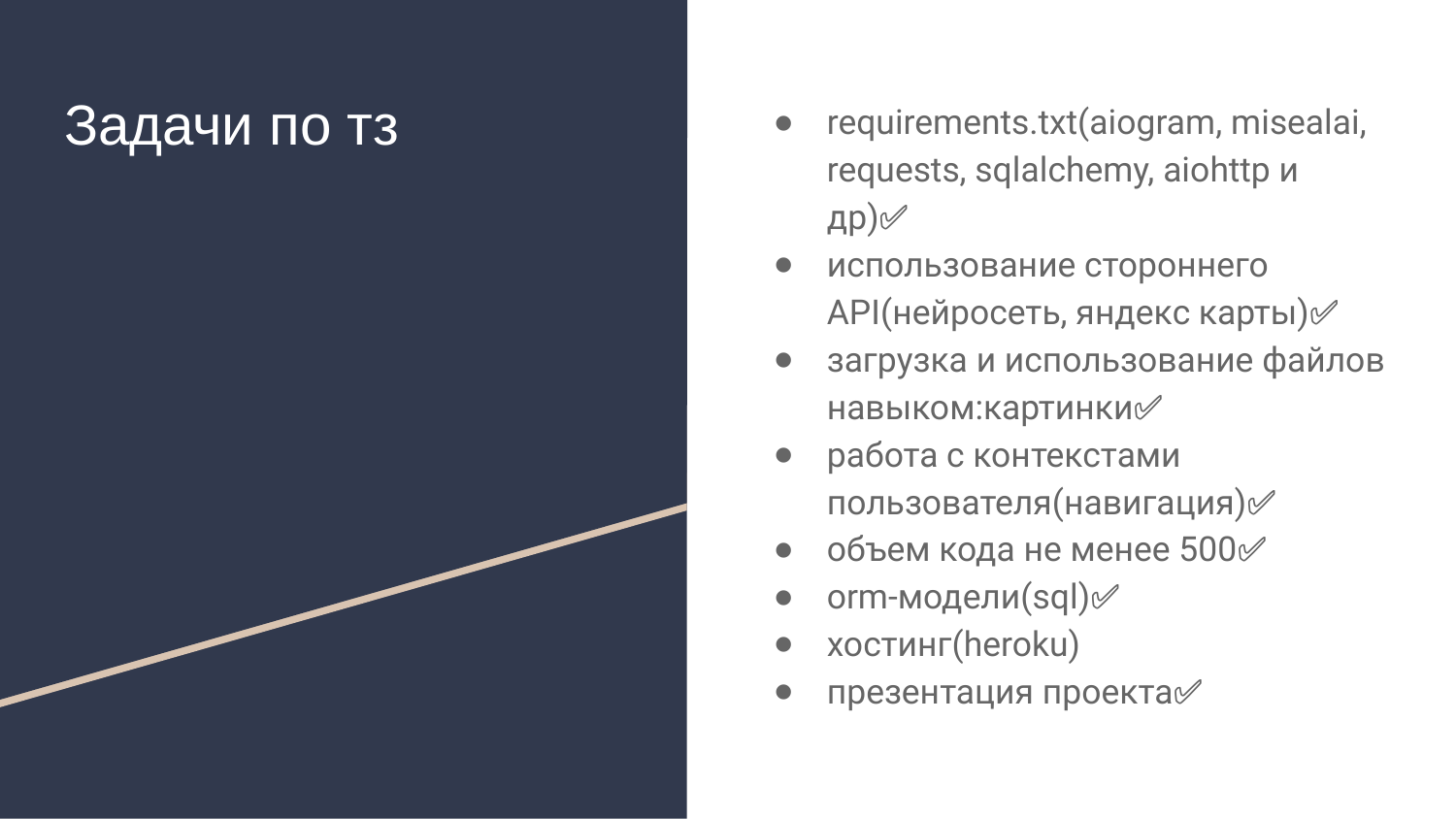

# Задачи по тз
requirements.txt(aiogram, misealai, requests, sqlalchemy, aiohttp и др)✅
использование стороннего API(нейросеть, яндекс карты)✅
загрузка и использование файлов навыком:картинки✅
работа с контекстами пользователя(навигация)✅
объем кода не менее 500✅
orm-модели(sql)✅
хостинг(heroku)
презентация проекта✅